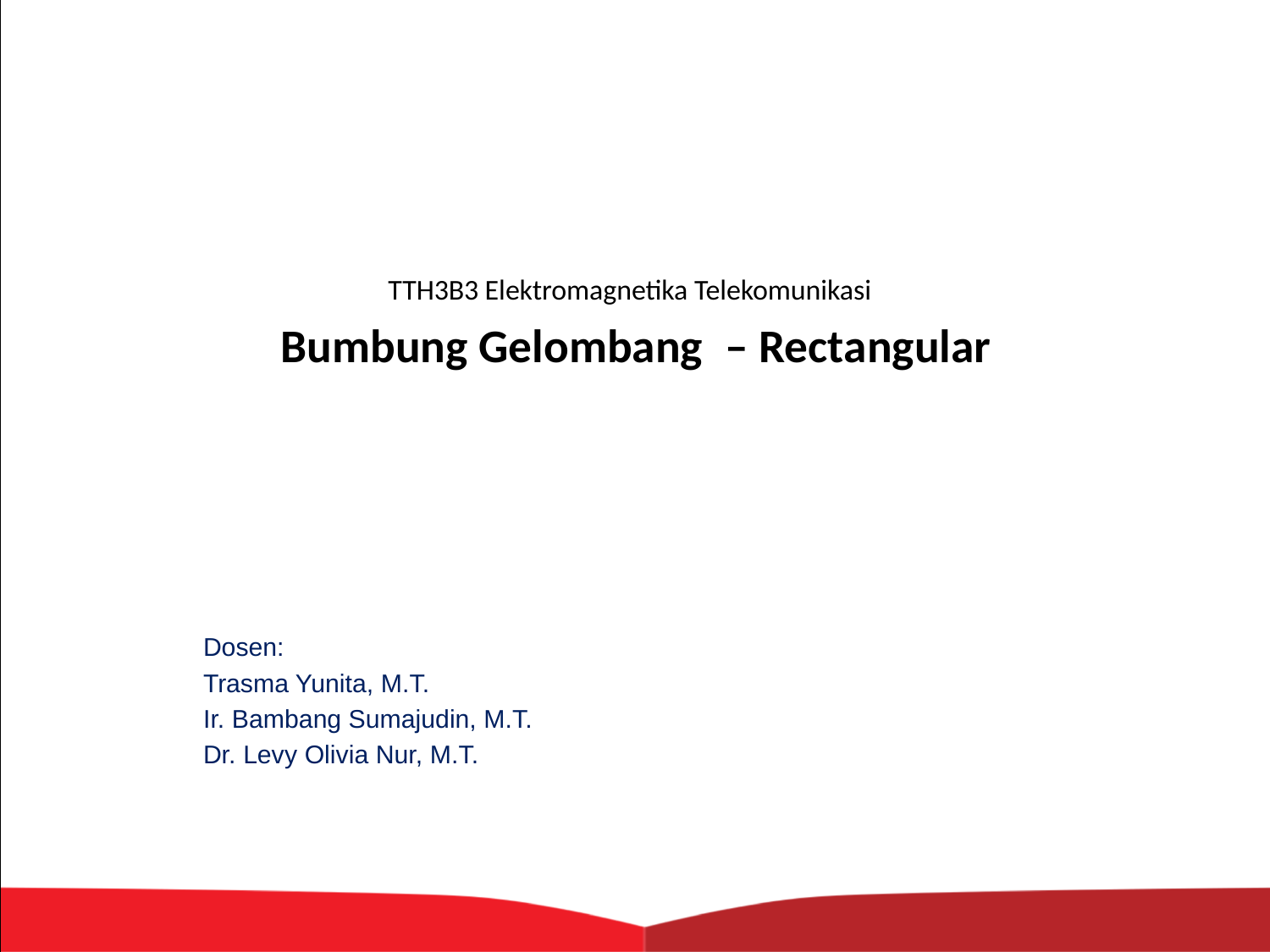

# TTH3B3 Elektromagnetika Telekomunikasi Bumbung Gelombang  – Rectangular

Dosen:
Trasma Yunita, M.T.
Ir. Bambang Sumajudin, M.T.
Dr. Levy Olivia Nur, M.T.